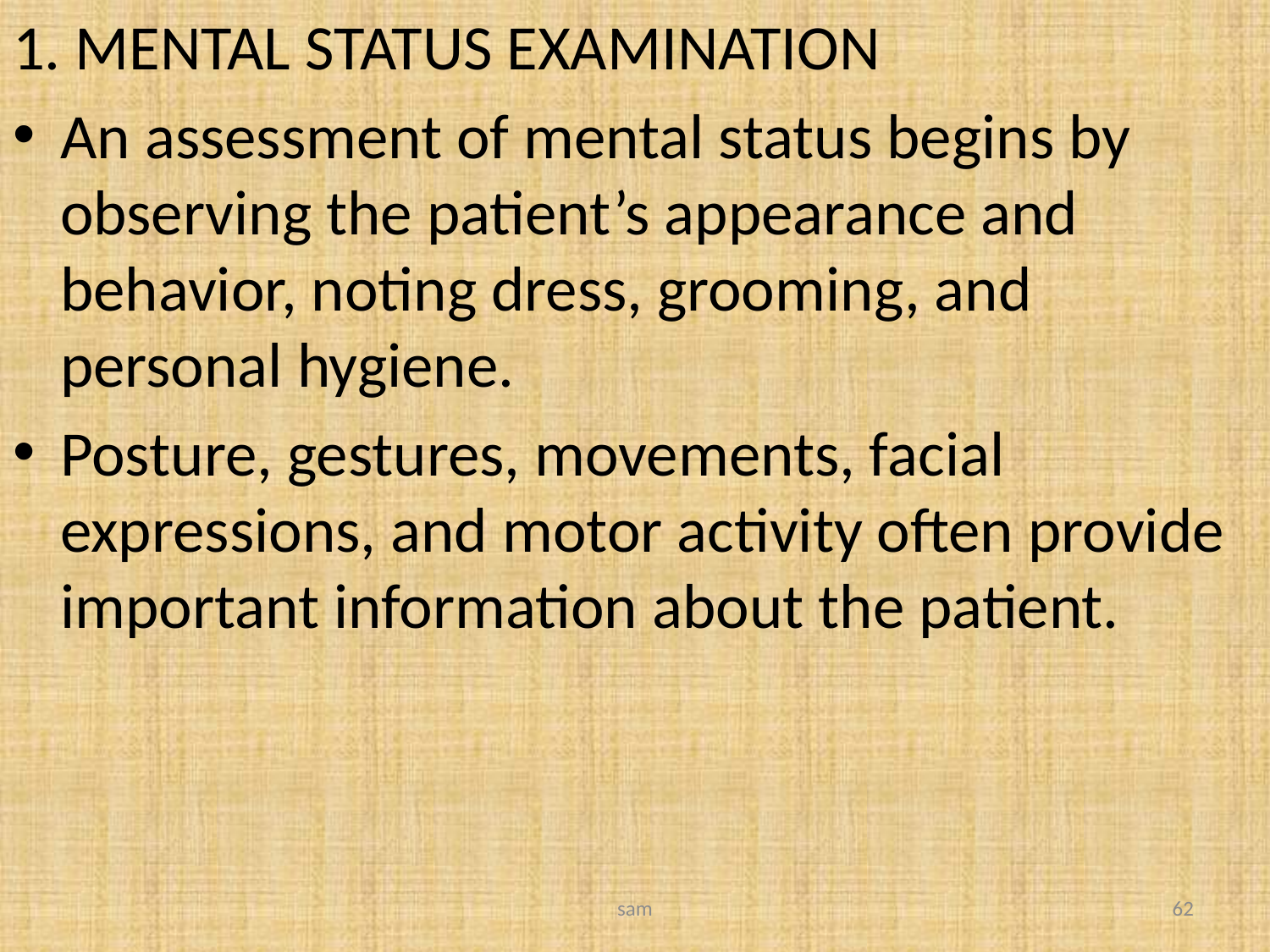

1. MENTAL STATUS EXAMINATION
An assessment of mental status begins by observing the patient’s appearance and behavior, noting dress, grooming, and personal hygiene.
Posture, gestures, movements, facial expressions, and motor activity often provide important information about the patient.

sam
62